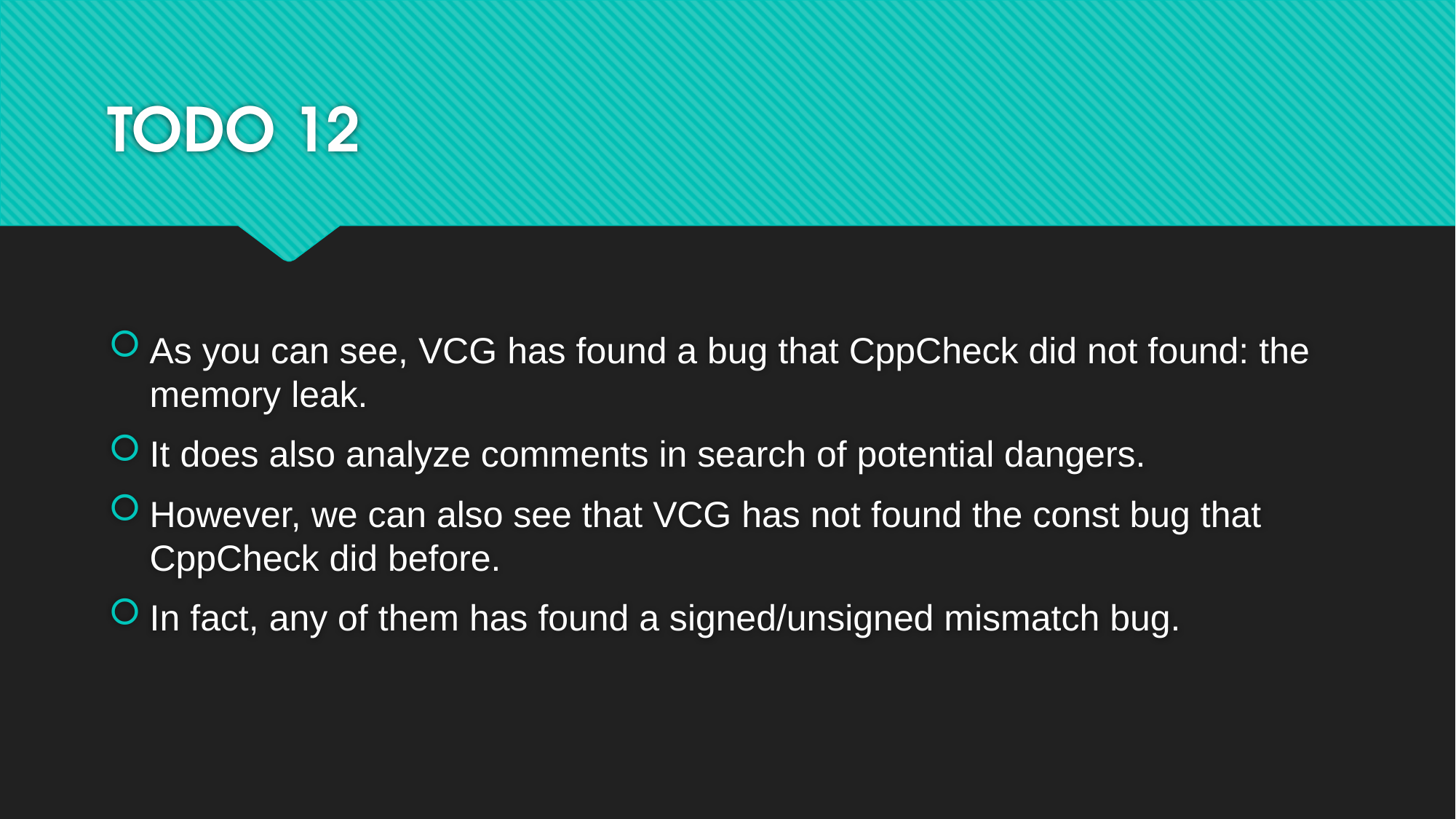

# TODO 12
As you can see, VCG has found a bug that CppCheck did not found: the memory leak.
It does also analyze comments in search of potential dangers.
However, we can also see that VCG has not found the const bug that CppCheck did before.
In fact, any of them has found a signed/unsigned mismatch bug.